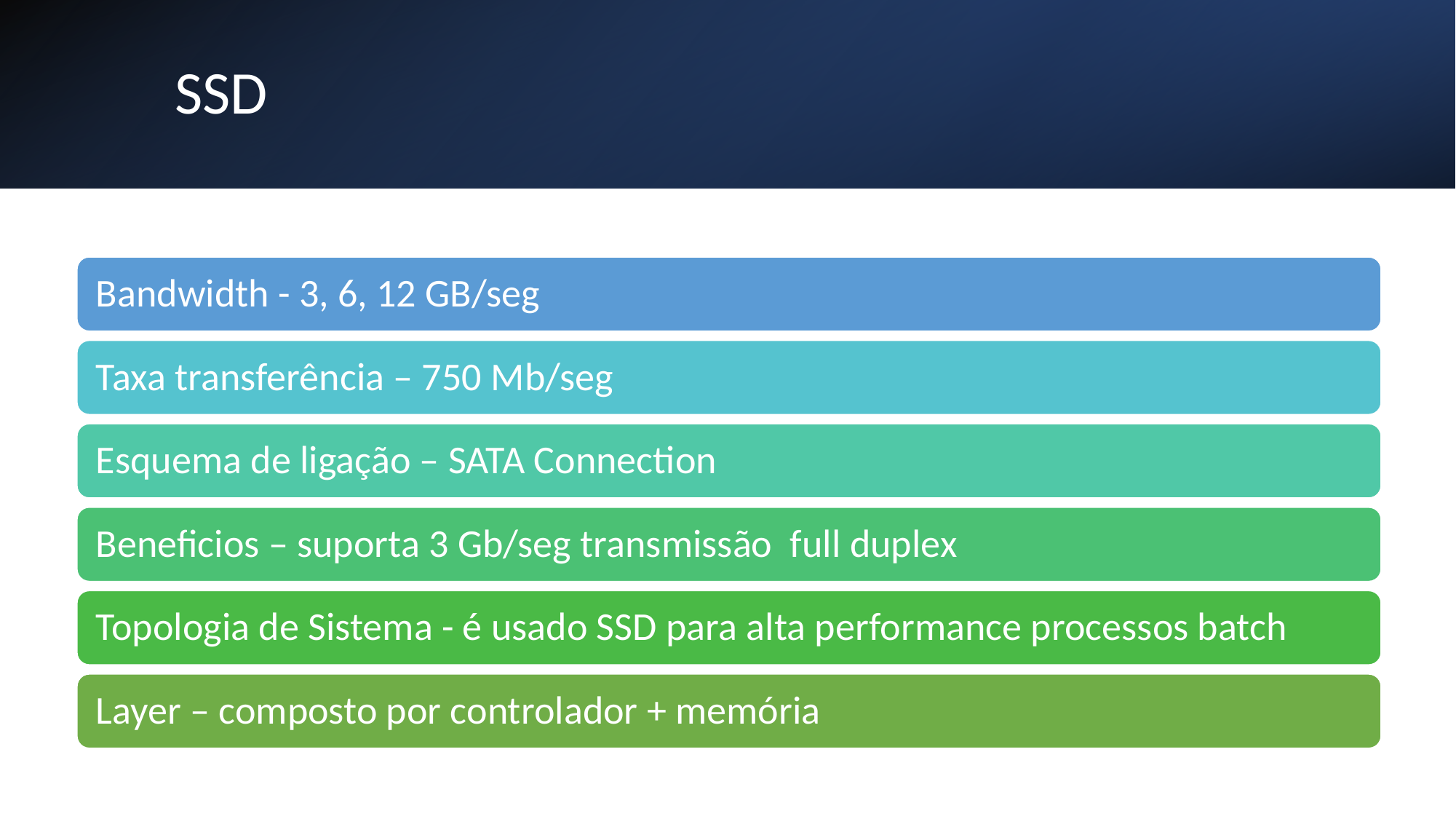

# SSD
Bandwidth - 3, 6, 12 GB/seg
Taxa transferência – 750 Mb/seg
Esquema de ligação – SATA Connection
Beneficios – suporta 3 Gb/seg transmissão  full duplex
Topologia de Sistema - é usado SSD para alta performance processos batch
Layer – composto por controlador + memória